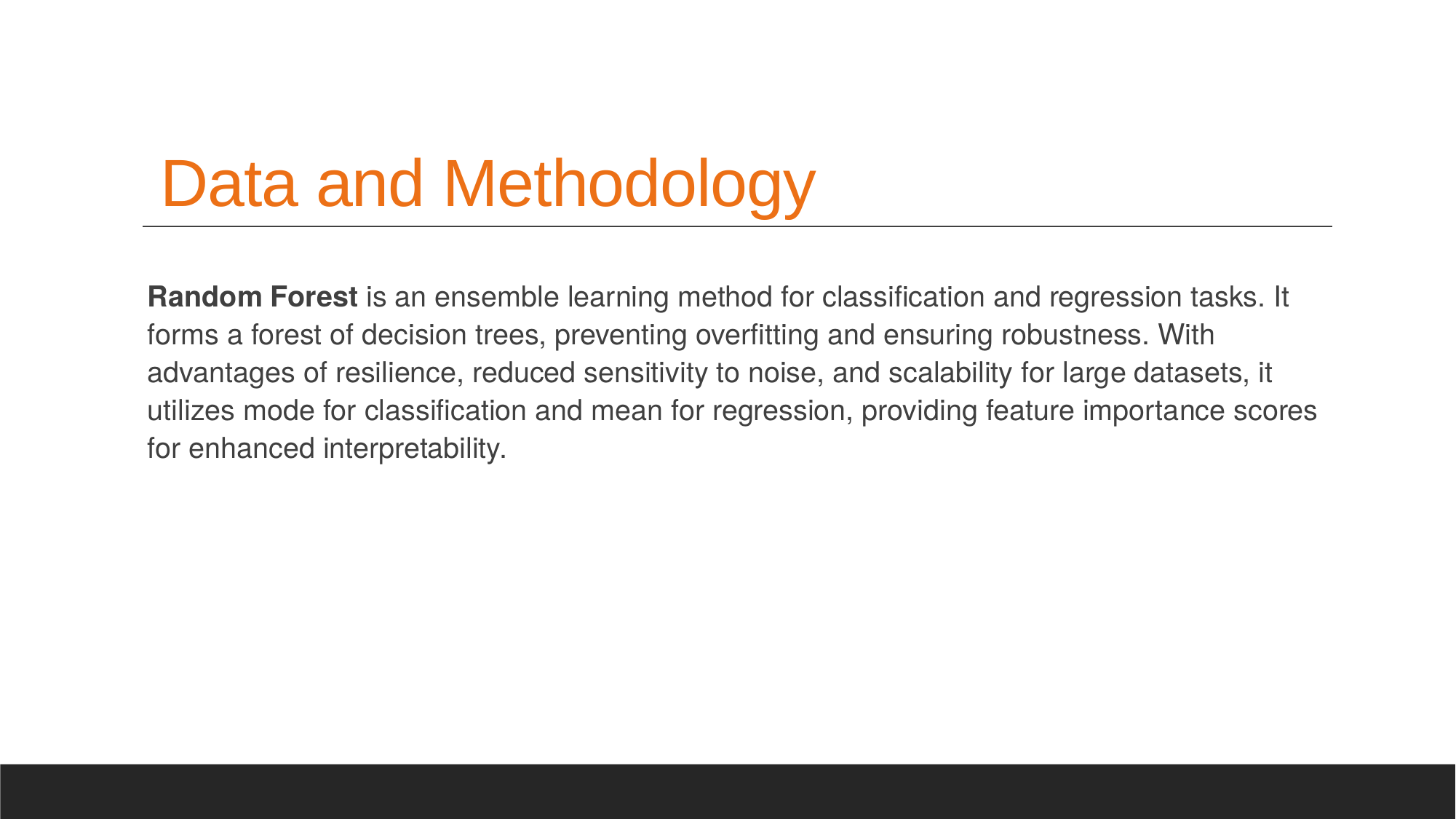

Data and Methodology
Random Forest is an ensemble learning method for classification and regression tasks. It forms a forest of decision trees, preventing overfitting and ensuring robustness. With advantages of resilience, reduced sensitivity to noise, and scalability for large datasets, it utilizes mode for classification and mean for regression, providing feature importance scores for enhanced interpretability.